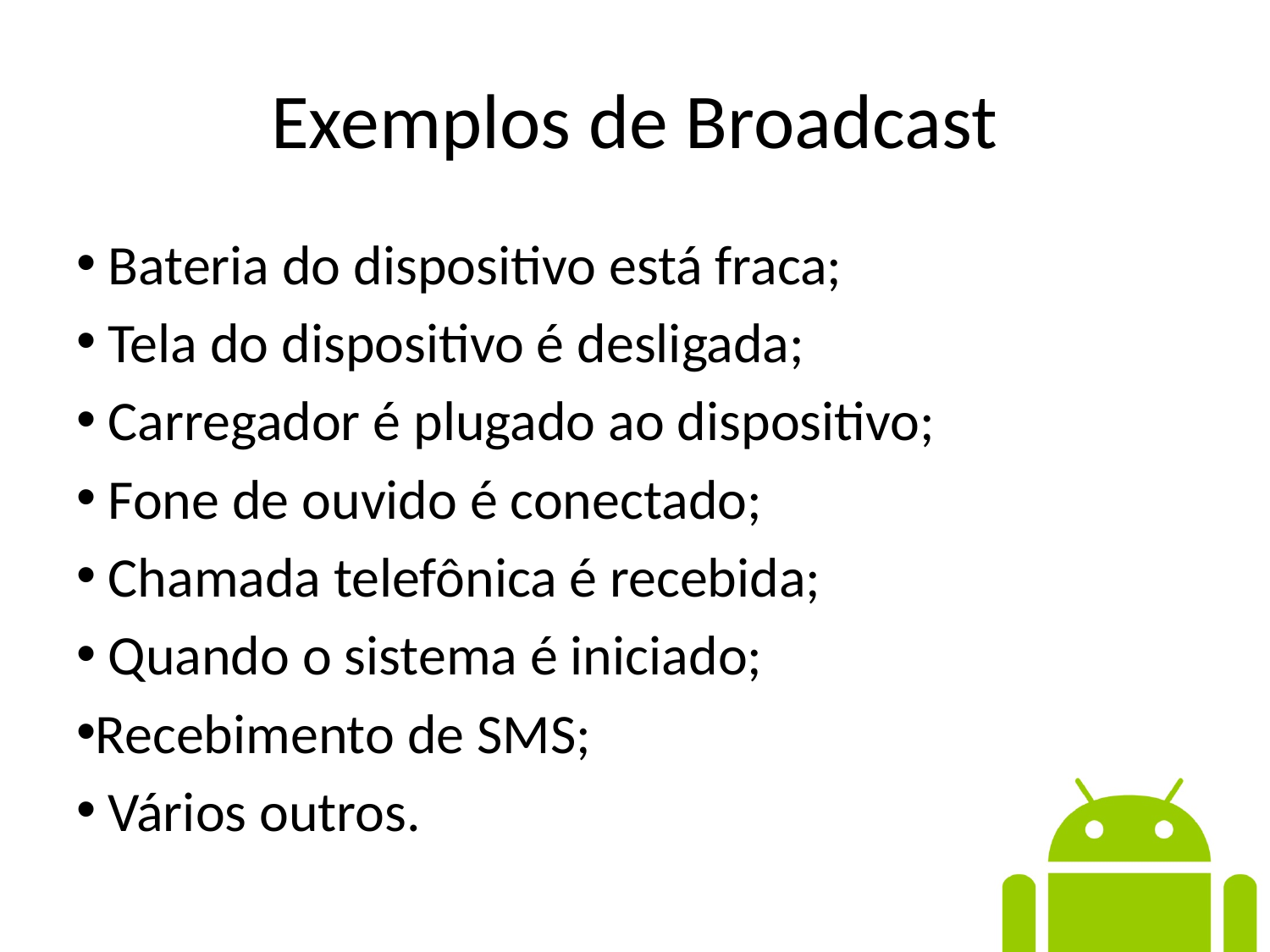

# Exemplos de Broadcast
 Bateria do dispositivo está fraca;
 Tela do dispositivo é desligada;
 Carregador é plugado ao dispositivo;
 Fone de ouvido é conectado;
 Chamada telefônica é recebida;
 Quando o sistema é iniciado;
Recebimento de SMS;
 Vários outros.